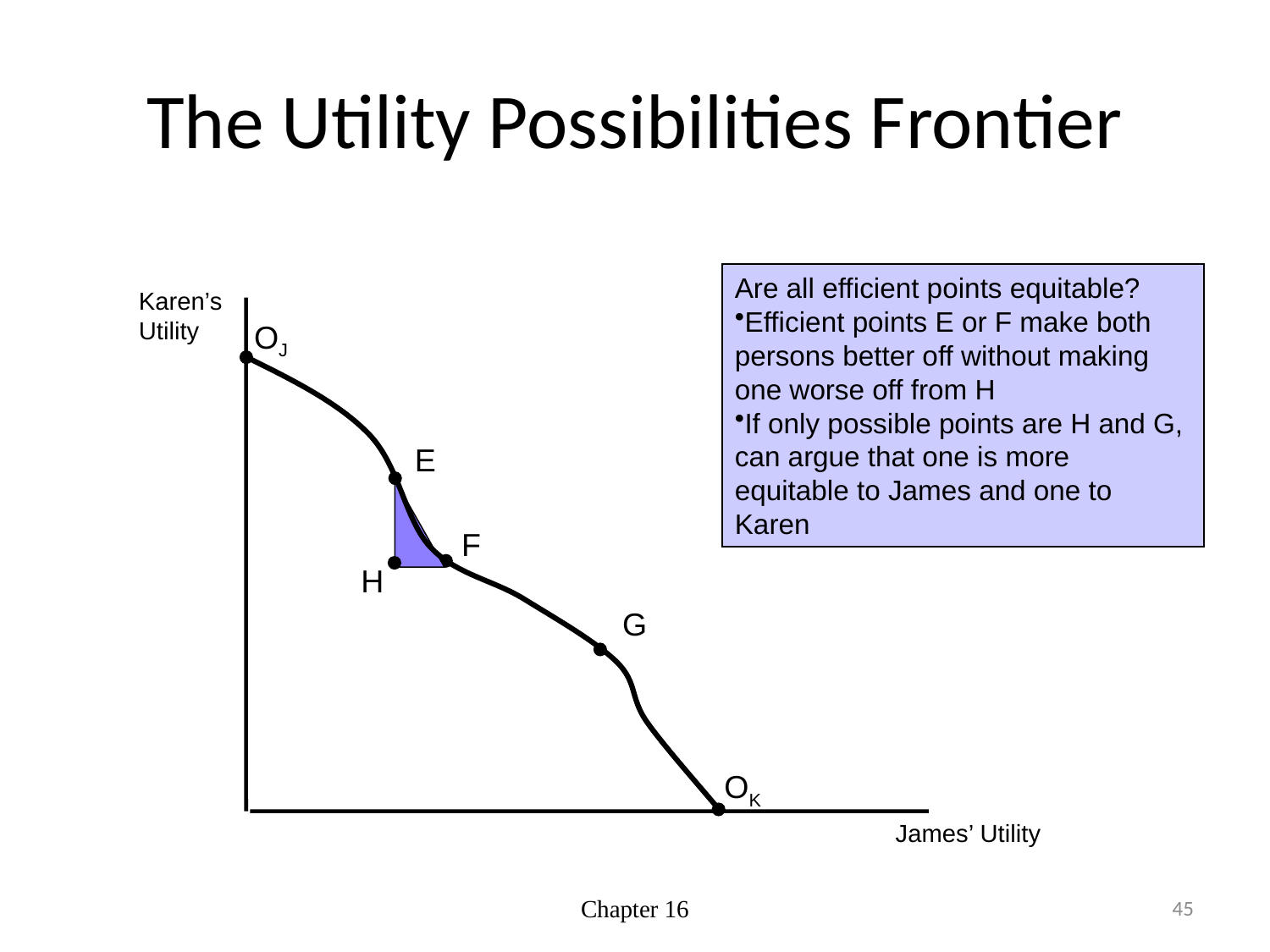

# The Utility Possibilities Frontier
Are all efficient points equitable?
Efficient points E or F make both persons better off without making one worse off from H
If only possible points are H and G, can argue that one is more equitable to James and one to Karen
Karen’s Utility

OJ

E

F

G

H

OK

James’ Utility
Chapter 16
45